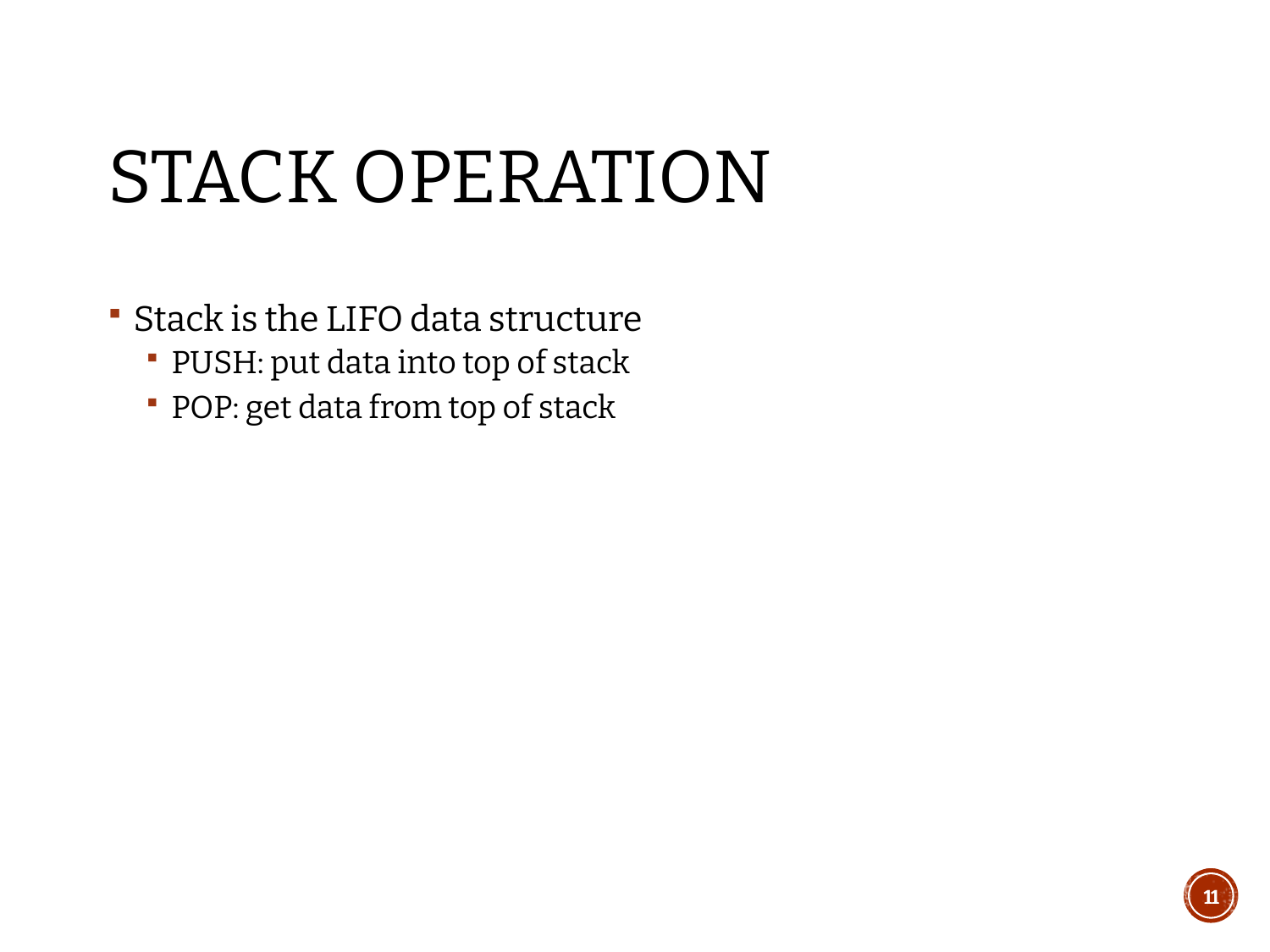

# Stack Operation
Stack is the LIFO data structure
PUSH: put data into top of stack
POP: get data from top of stack
11